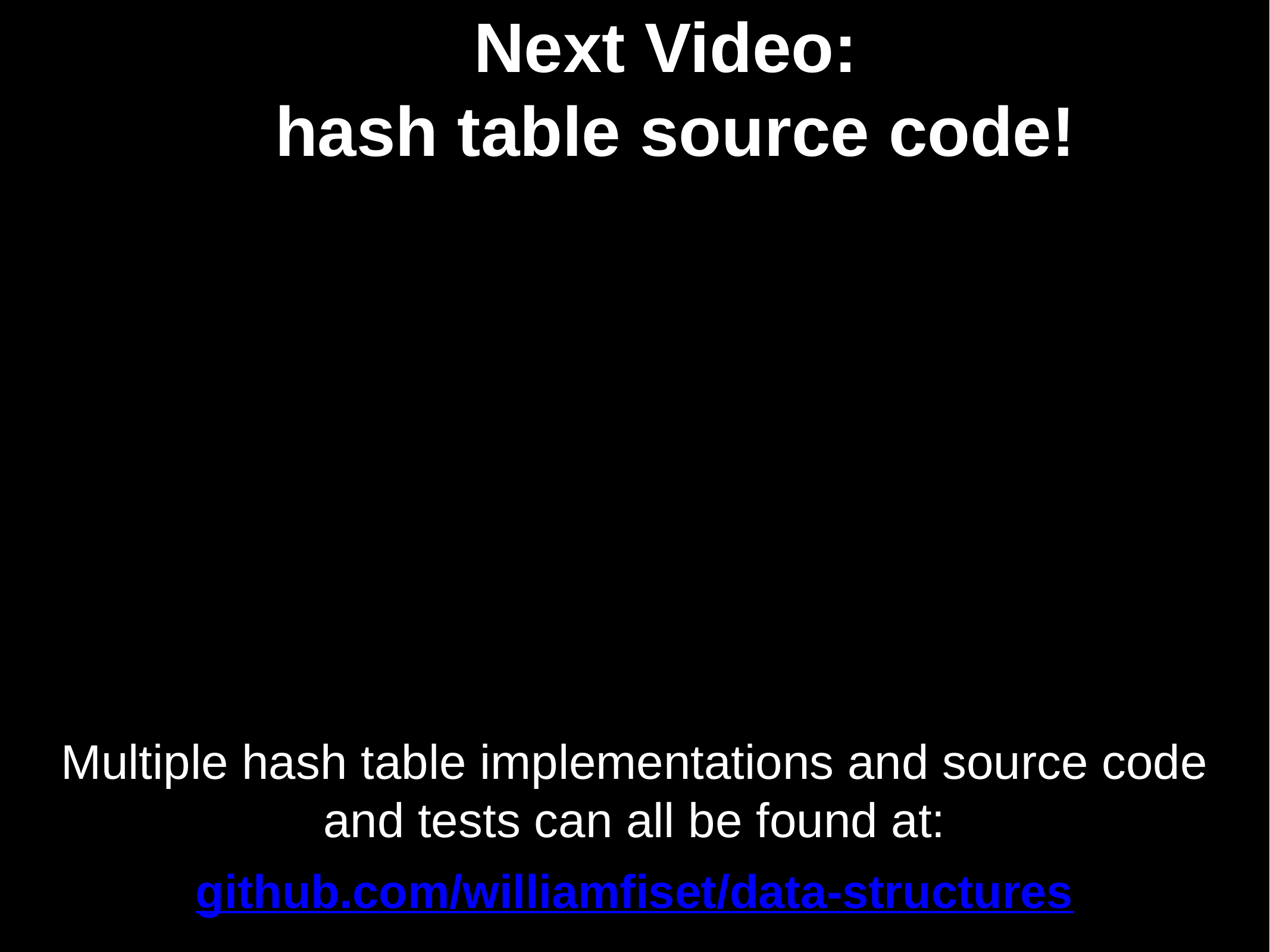

# Next Video:
hash table source code!
Multiple hash table implementations and source code and tests can all be found at:
github.com/williamfiset/data-structures